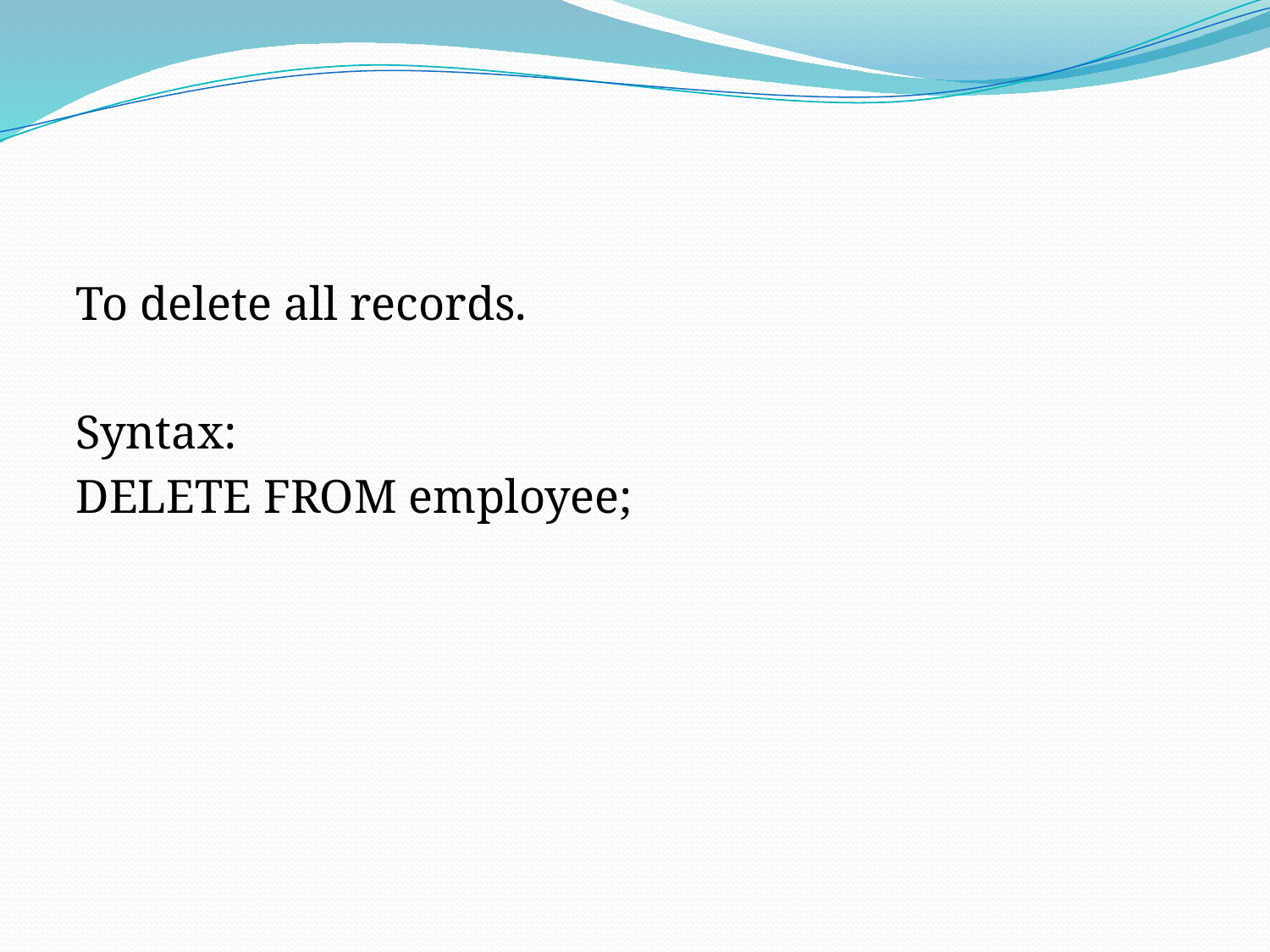

To delete all records.

Syntax:
DELETE FROM employee;